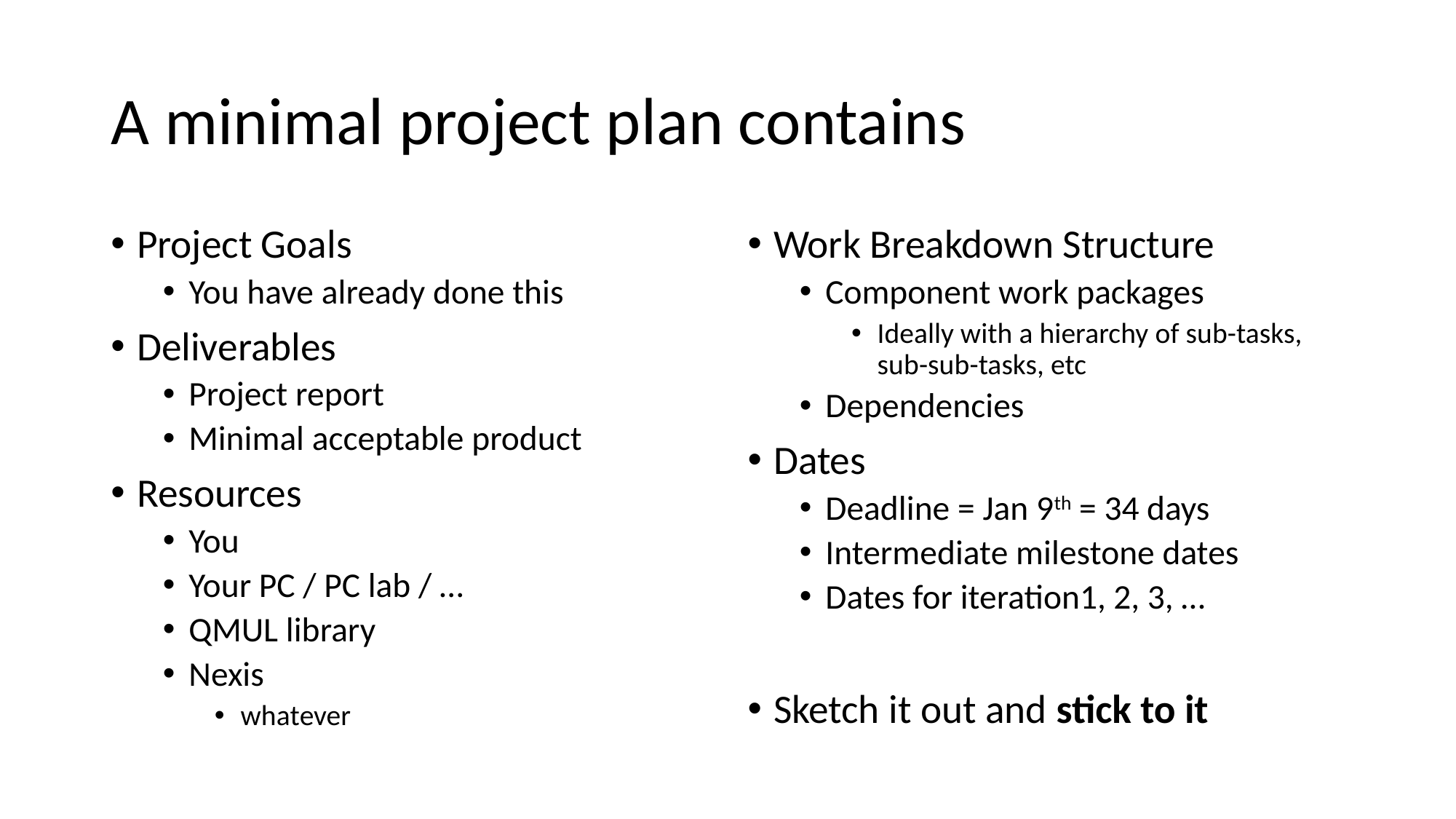

# A minimal project plan contains
Project Goals
You have already done this
Deliverables
Project report
Minimal acceptable product
Resources
You
Your PC / PC lab / …
QMUL library
Nexis
whatever

Work Breakdown Structure
Component work packages
Ideally with a hierarchy of sub-tasks, sub-sub-tasks, etc
Dependencies
Dates
Deadline = Jan 9th = 34 days
Intermediate milestone dates
Dates for iteration1, 2, 3, …

Sketch it out and stick to it